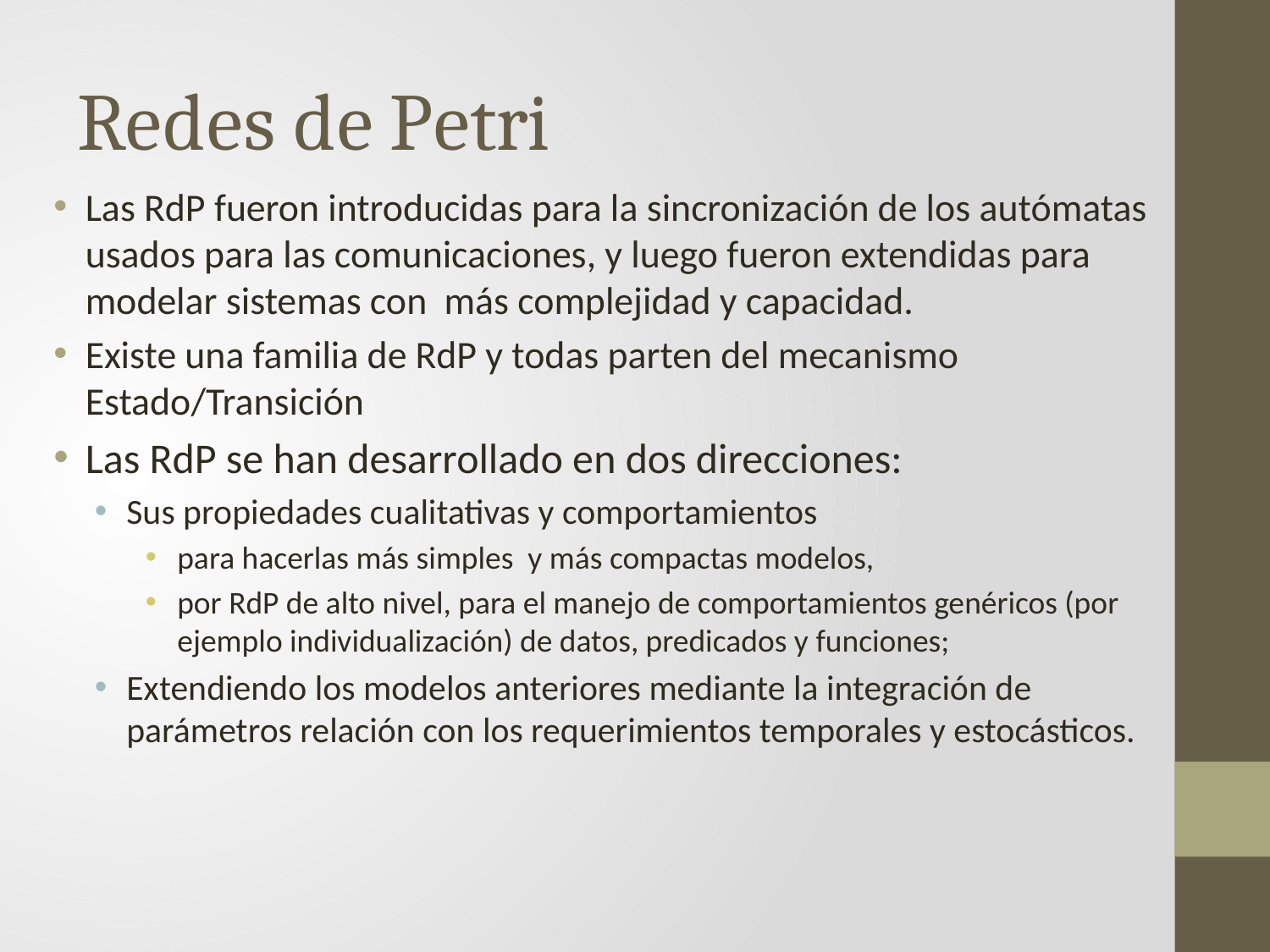

# Redes de Petri
Las RdP fueron introducidas para la sincronización de los autómatas usados para las comunicaciones, y luego fueron extendidas para  modelar sistemas con  más complejidad y capacidad.
Existe una familia de RdP y todas parten del mecanismo Estado/Transición
Las RdP se han desarrollado en dos direcciones:
Sus propiedades cualitativas y comportamientos
para hacerlas más simples  y más compactas modelos,
por RdP de alto nivel, para el manejo de comportamientos genéricos (por ejemplo individualización) de datos, predicados y funciones;
Extendiendo los modelos anteriores mediante la integración de parámetros relación con los requerimientos temporales y estocásticos.